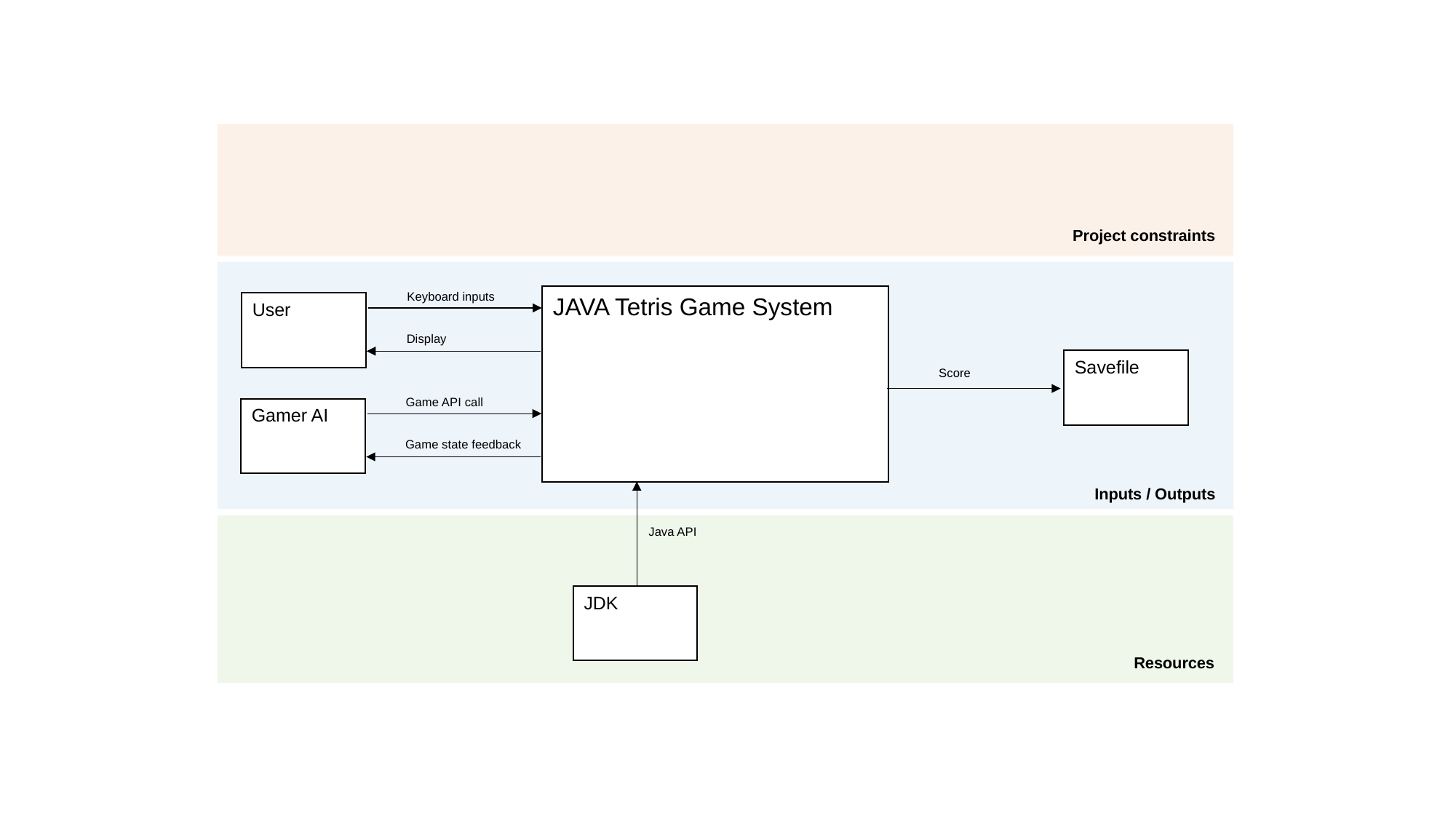

Project constraints

Keyboard inputs
JAVA Tetris Game System
User
Display
Savefile
Score
Game API call
Gamer AI
Game state feedback
Inputs / Outputs

Java API
JDK
Resources